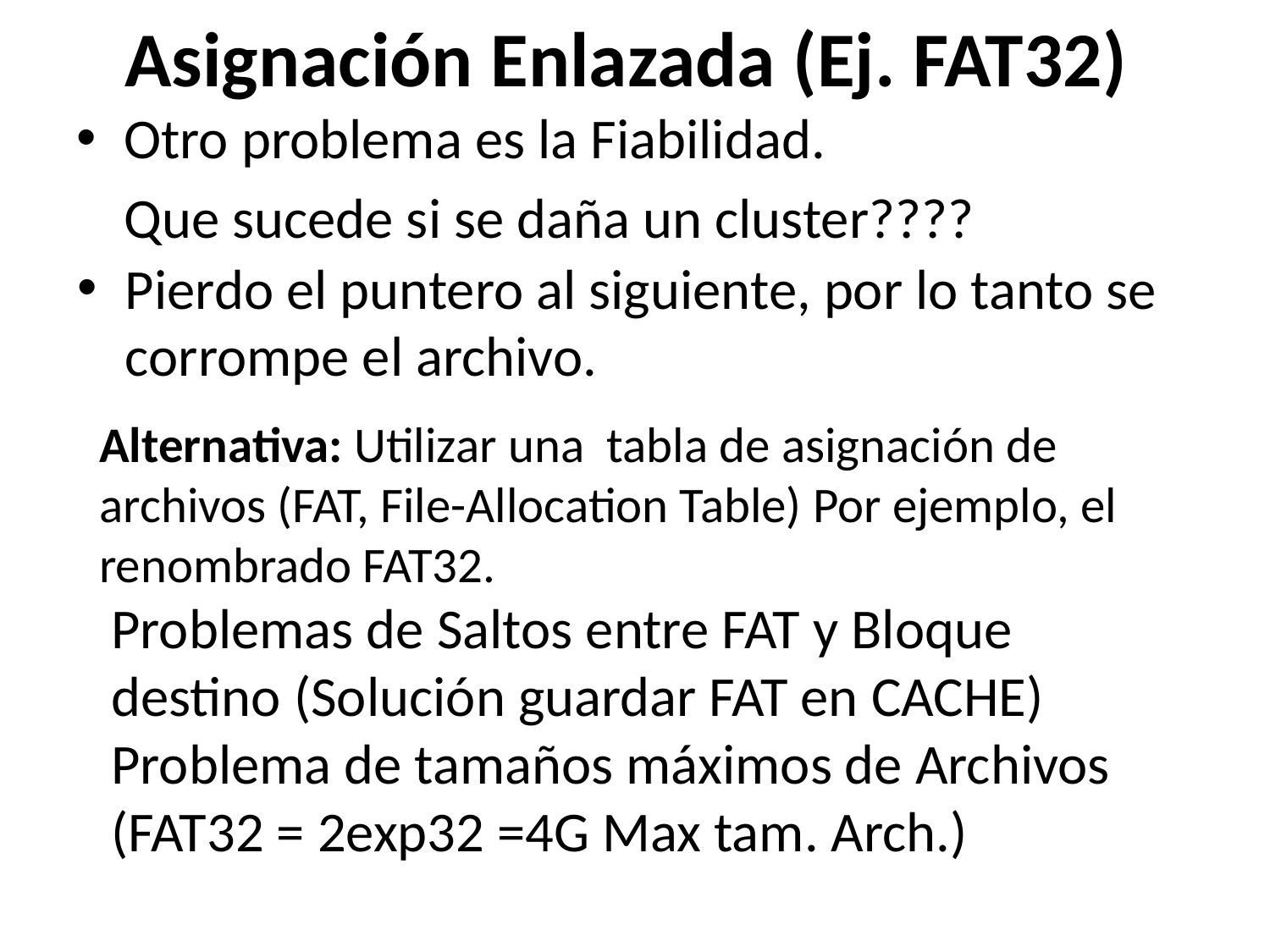

Asignación Enlazada (Ej. FAT32)
Otro problema es la Fiabilidad.
	Que sucede si se daña un cluster????
Pierdo el puntero al siguiente, por lo tanto se corrompe el archivo.
	Alternativa: Utilizar una  tabla de asignación de archivos (FAT, File-Allocation Table) Por ejemplo, el renombrado FAT32.

	Problemas de Saltos entre FAT y Bloque destino (Solución guardar FAT en CACHE)
	Problema de tamaños máximos de Archivos (FAT32 = 2exp32 =4G Max tam. Arch.)